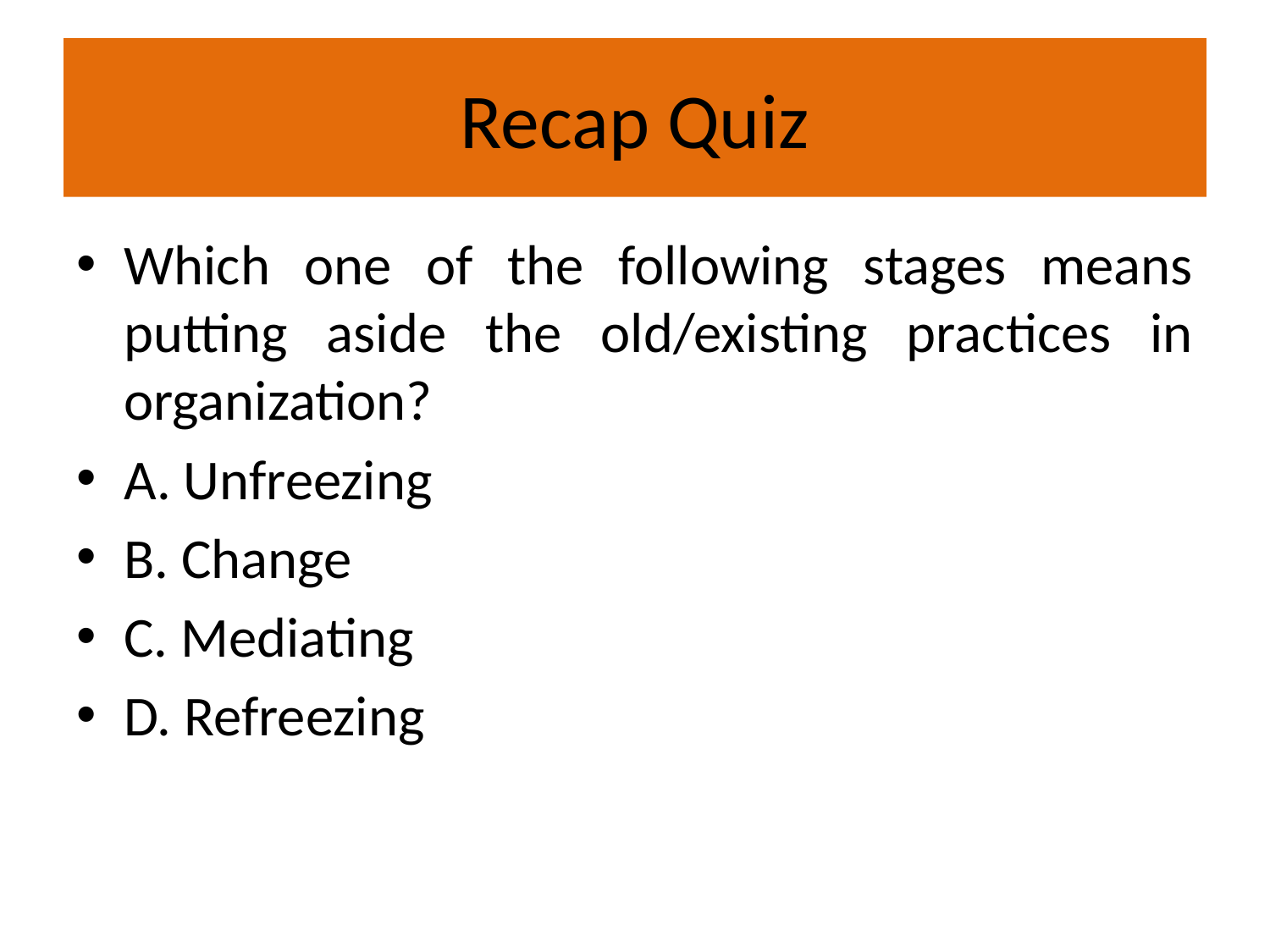

# Recap Quiz
Which one of the following stages means putting aside the old/existing practices in organization?
A. Unfreezing
B. Change
C. Mediating
D. Refreezing